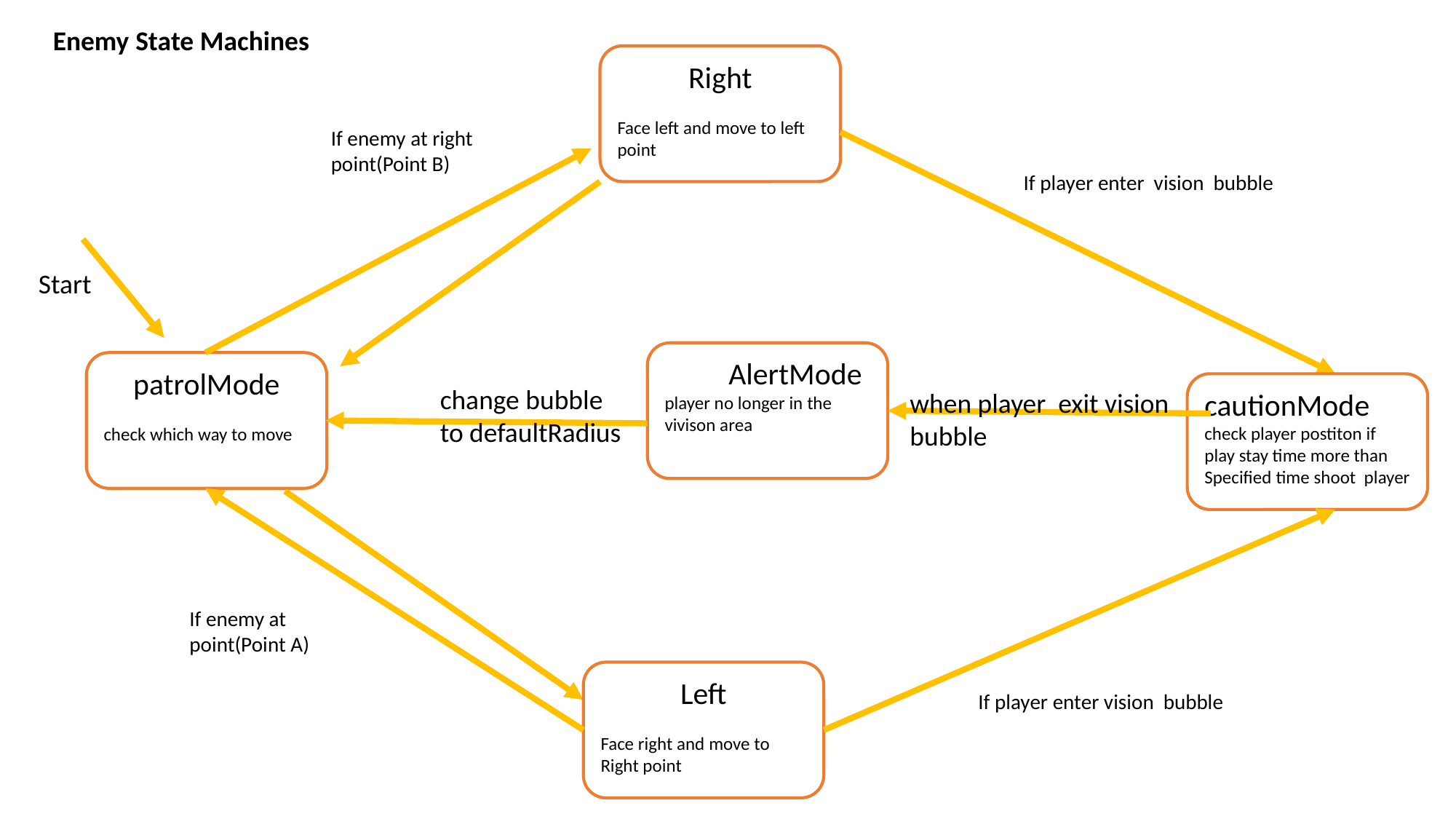

Enemy State Machines
Right

Face left and move to left point
If enemy at right point(Point B)
If player enter  vision  bubble
Start
        AlertMode
player no longer in the vivison area
patrolMode

check which way to move
cautionMode
check player postiton if play stay time more than Specified time shoot  player
change bubble to defaultRadius
when player  exit vision bubble
If enemy at  point(Point A)
Left

Face right and move to Right point
If player enter vision  bubble